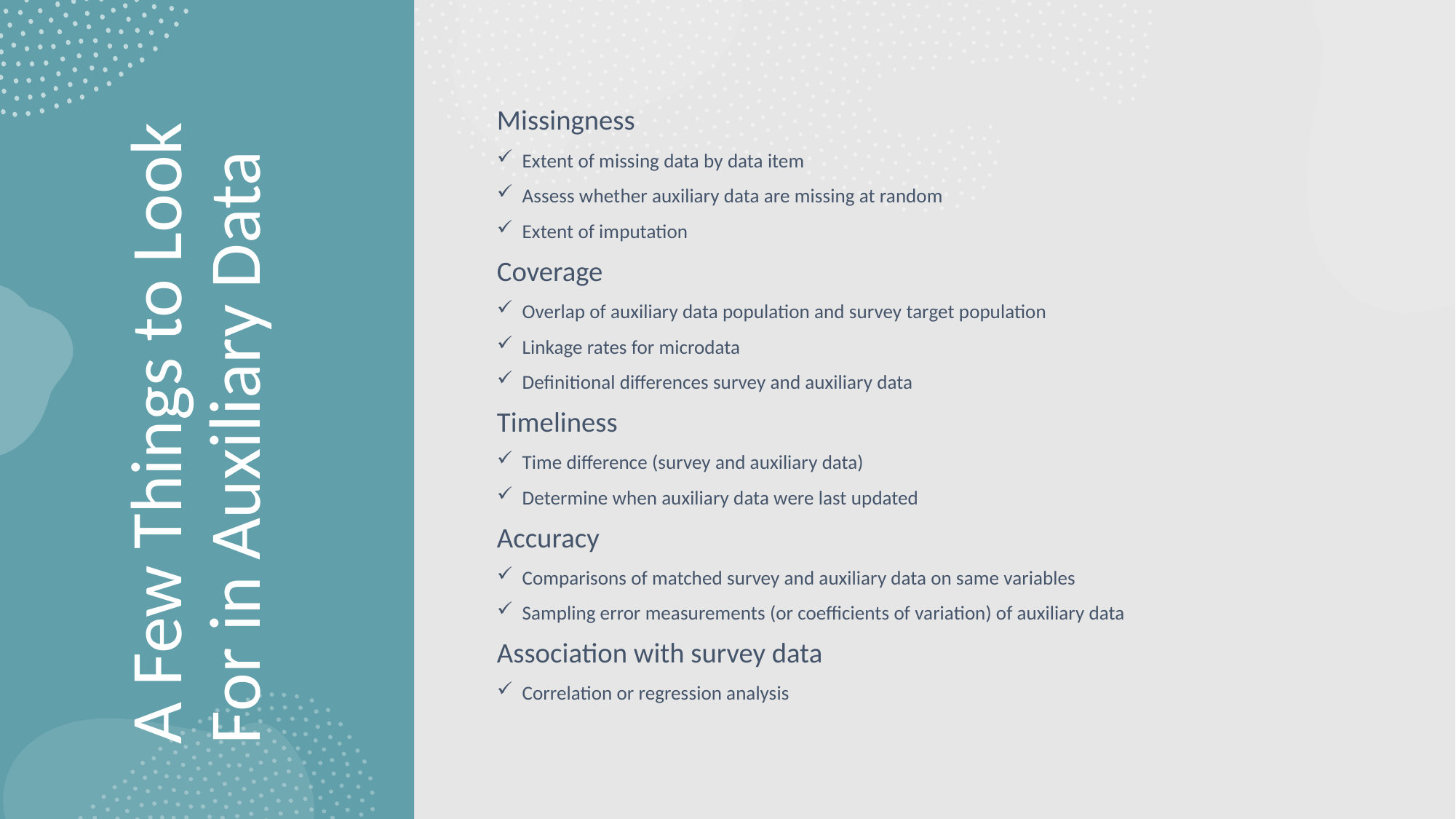

Missingness
Extent of missing data by data item
Assess whether auxiliary data are missing at random
Extent of imputation
Coverage
Overlap of auxiliary data population and survey target population
Linkage rates for microdata
Definitional differences survey and auxiliary data
Timeliness
Time difference (survey and auxiliary data)
Determine when auxiliary data were last updated
Accuracy
Comparisons of matched survey and auxiliary data on same variables
Sampling error measurements (or coefficients of variation) of auxiliary data
Association with survey data
Correlation or regression analysis

# A Few Things to Look For in Auxiliary Data